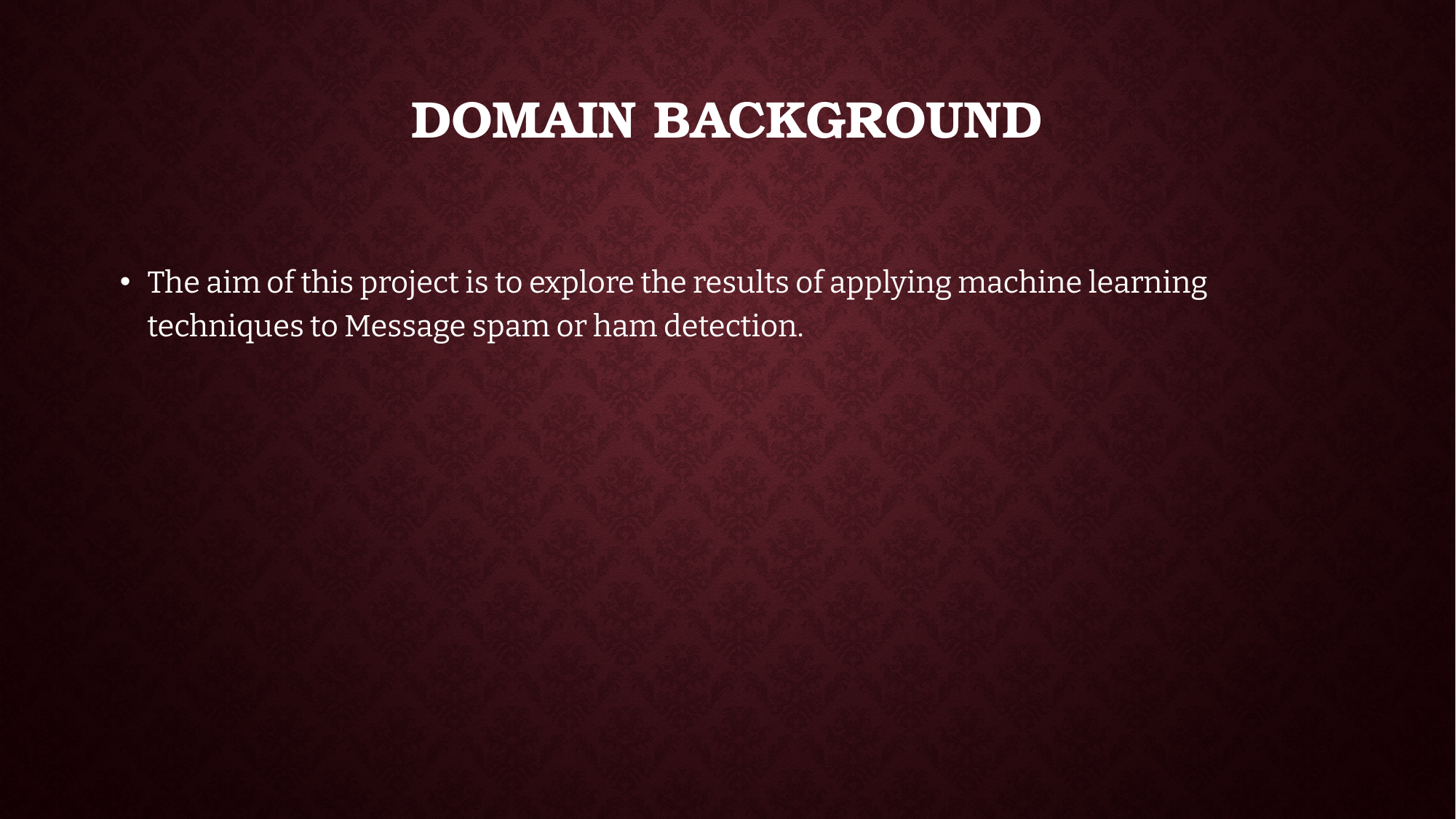

# Domain Background
The aim of this project is to explore the results of applying machine learning techniques to Message spam or ham detection.